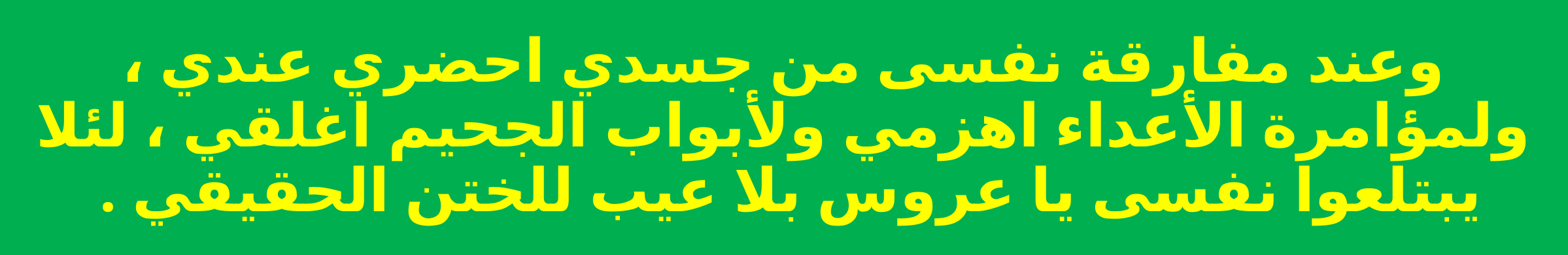

وعند مفارقة نفسى من جسدي احضري عندي ، ولمؤامرة الأعداء اهزمي ولأبواب الجحيم اغلقي ، لئلا يبتلعوا نفسى يا عروس بلا عيب للختن الحقيقي .